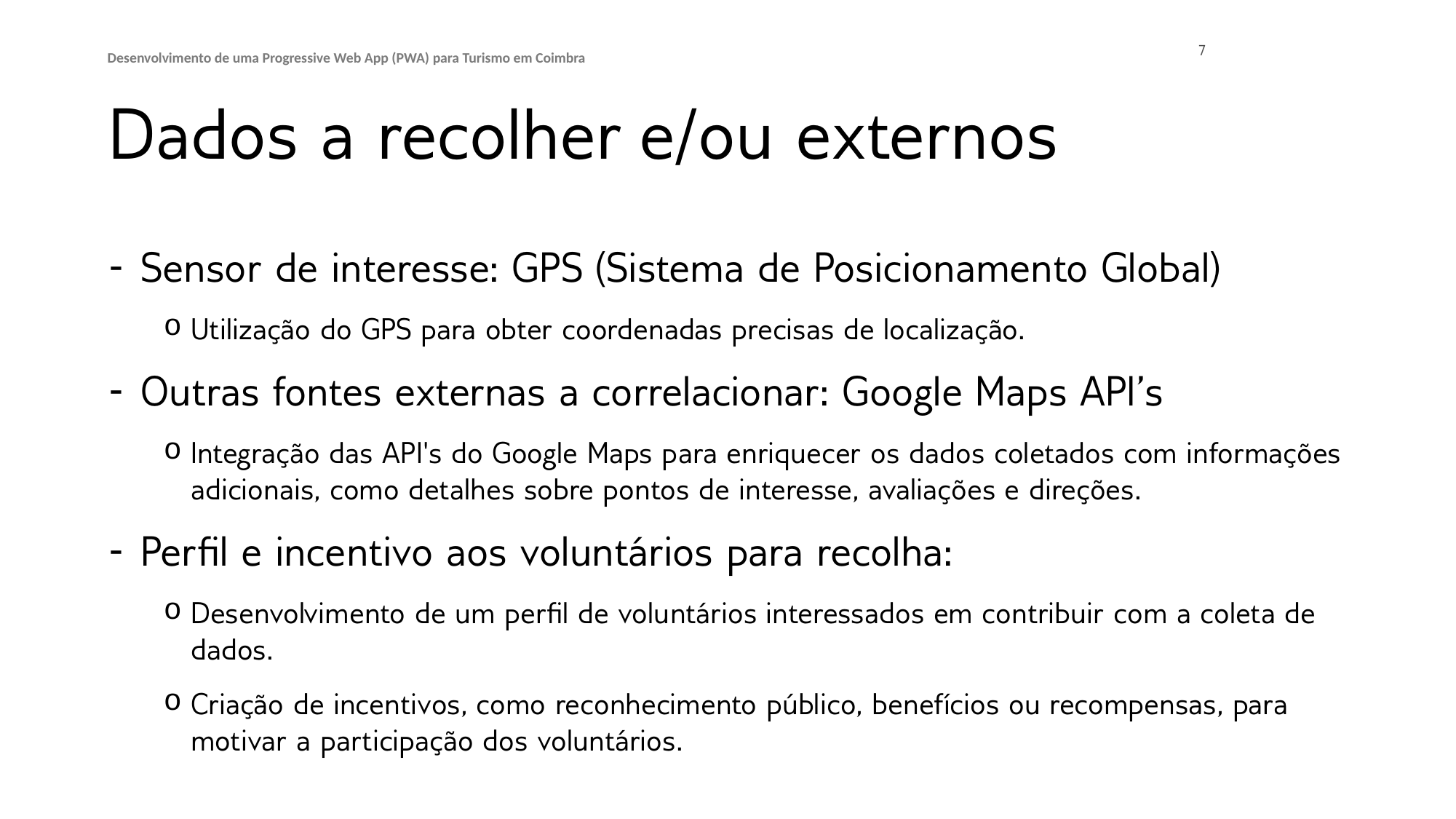

Desenvolvimento de uma Progressive Web App (PWA) para Turismo em Coimbra
7
# Dados a recolher e/ou externos
Sensor de interesse: GPS (Sistema de Posicionamento Global)
Utilização do GPS para obter coordenadas precisas de localização.
Outras fontes externas a correlacionar: Google Maps API’s
Integração das API's do Google Maps para enriquecer os dados coletados com informações adicionais, como detalhes sobre pontos de interesse, avaliações e direções.
Perfil e incentivo aos voluntários para recolha:
Desenvolvimento de um perfil de voluntários interessados em contribuir com a coleta de dados.
Criação de incentivos, como reconhecimento público, benefícios ou recompensas, para motivar a participação dos voluntários.